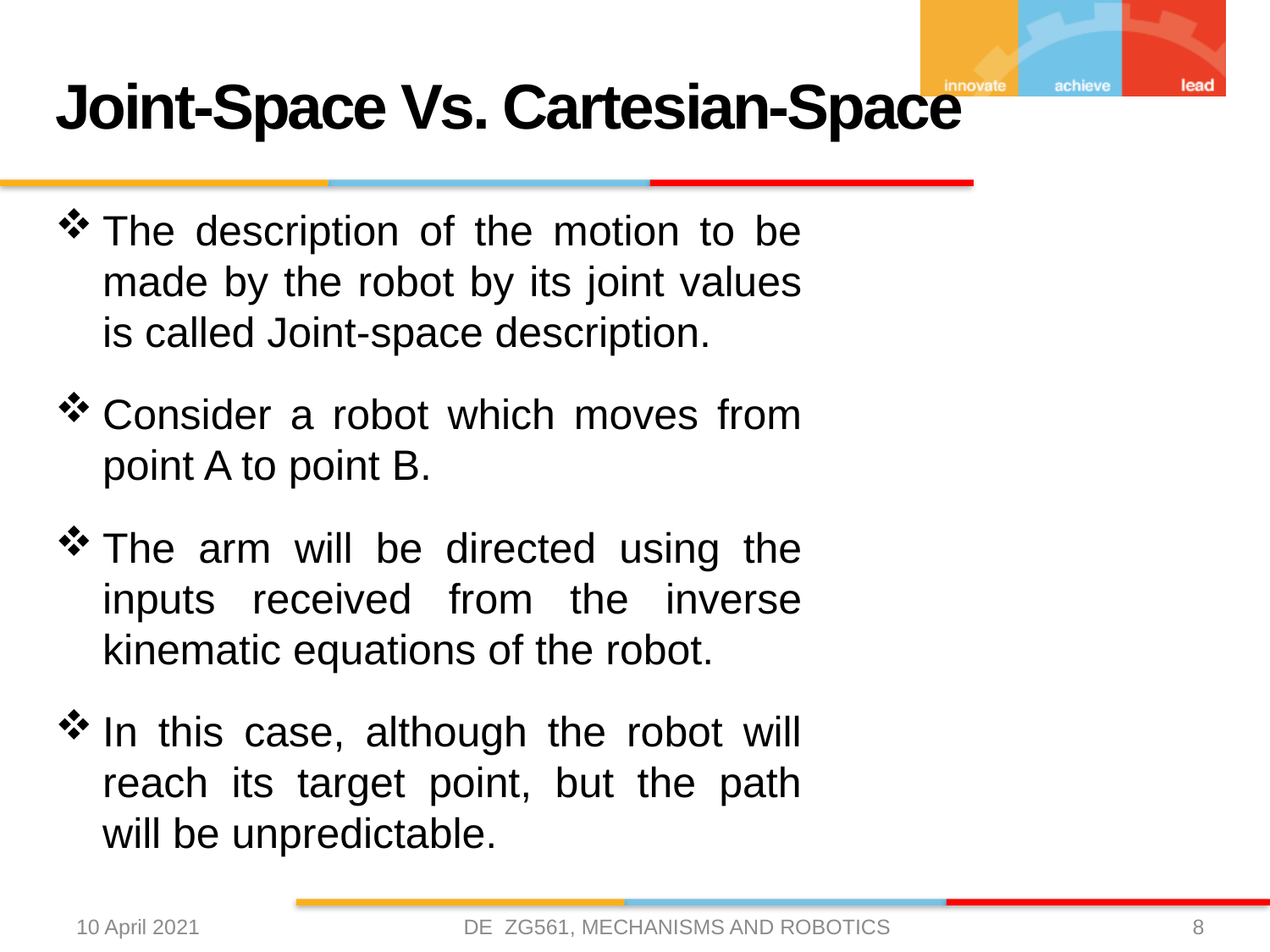

# Joint-Space Vs. Cartesian-Space
The description of the motion to be made by the robot by its joint values is called Joint-space description.
Consider a robot which moves from point A to point B.
The arm will be directed using the inputs received from the inverse kinematic equations of the robot.
In this case, although the robot will reach its target point, but the path will be unpredictable.

DE  ZG561, MECHANISMS AND ROBOTICS
10 April 2021
8